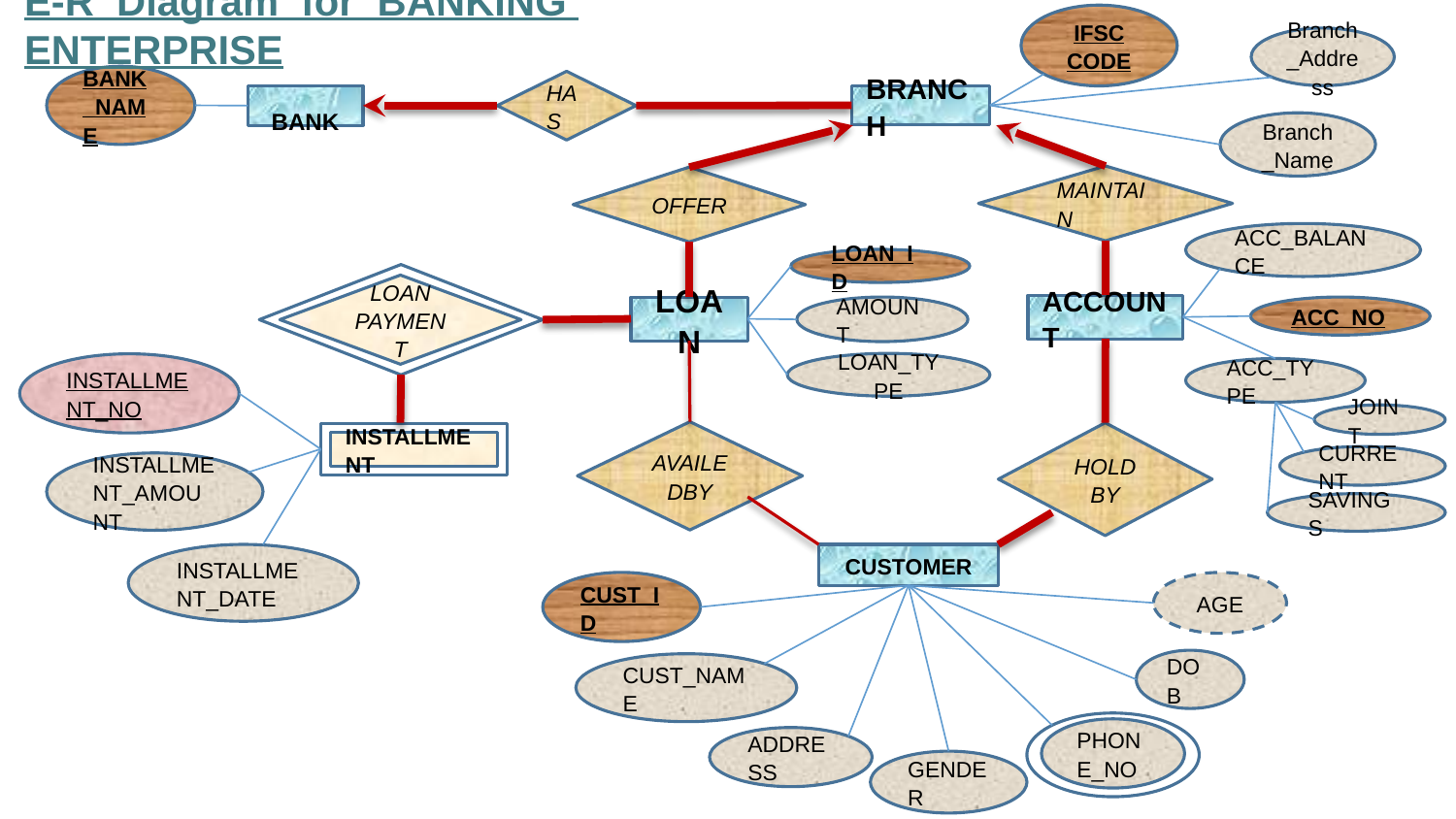

E-R  Diagram  for  BANKING  ENTERPRISE

IFSC CODE
Branch_Address

­­­­­­­­­­
BANK_NAME
HAS
BRANCH
BANK
Branch_Name
MAINTAIN
OFFER
ACC_BALANCE
LOAN_ID

LOAN PAYMENT
ACCOUNT
LOAN
AMOUNT
ACC_NO
LOAN_TYPE
INSTALLMENT_NO
ACC_TYPE
JOINT
AVAILEDBY
HOLD BY

INSTALLMENT
CURRENT
INSTALLMENT_AMOUNT
SAVINGS
INSTALLMENT_DATE
CUSTOMER
CUST_ID
AGE
DOB
CUST_NAME

PHONE_NO
ADDRESS
GENDER